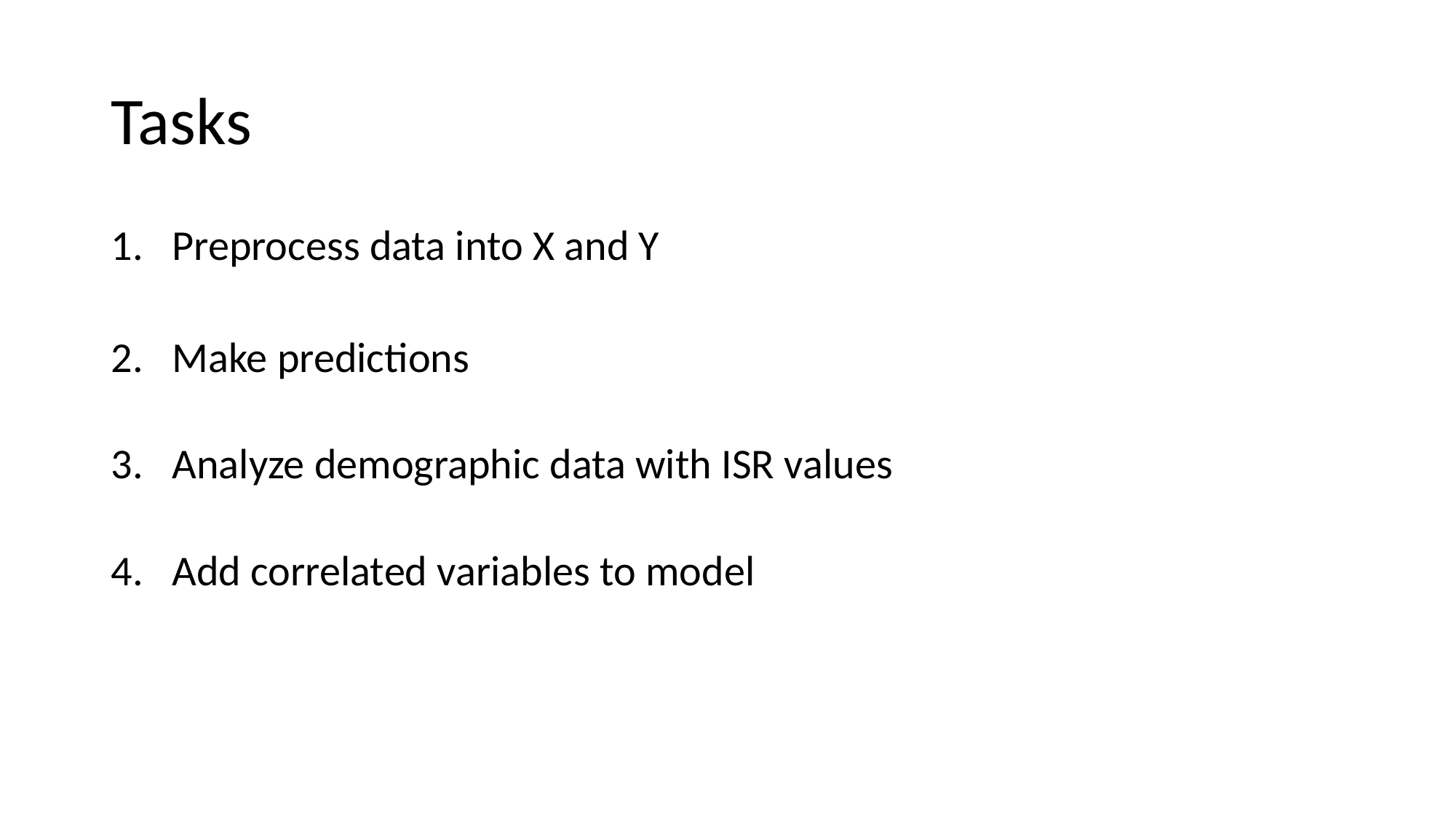

# Tasks
Preprocess data into X and Y
Make predictions
Analyze demographic data with ISR values
Add correlated variables to model